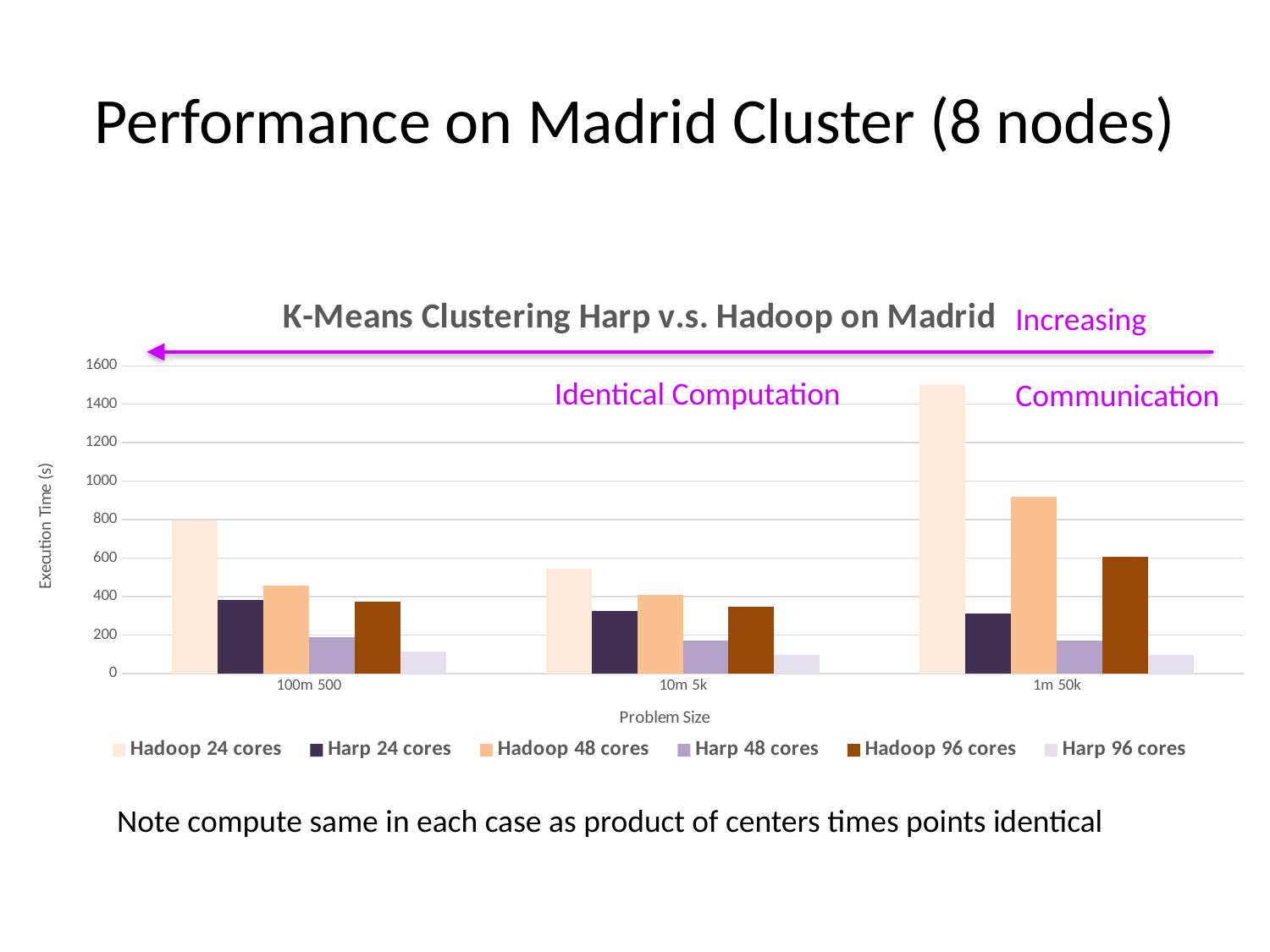

# Performance on Madrid Cluster (8 nodes)

### Chart: K-Means Clustering Harp v.s. Hadoop on Madrid

| Category |  |  |  |  |  |  |
|---|---|---|---|---|---|---|
| 100m 500 | 797.696 | 382.372 | 458.512 | 188.991 | 371.049 | 113.946 |
| 10m 5k | 543.148 | 323.603 | 407.402 | 169.215 | 347.398 | 96.465 |
| 1m 50k | 1499.715 | 311.194 | 916.957 | 168.913 | 605.032 | 94.722 |
Increasing
Communication
Identical Computation
Note compute same in each case as product of centers times points identical